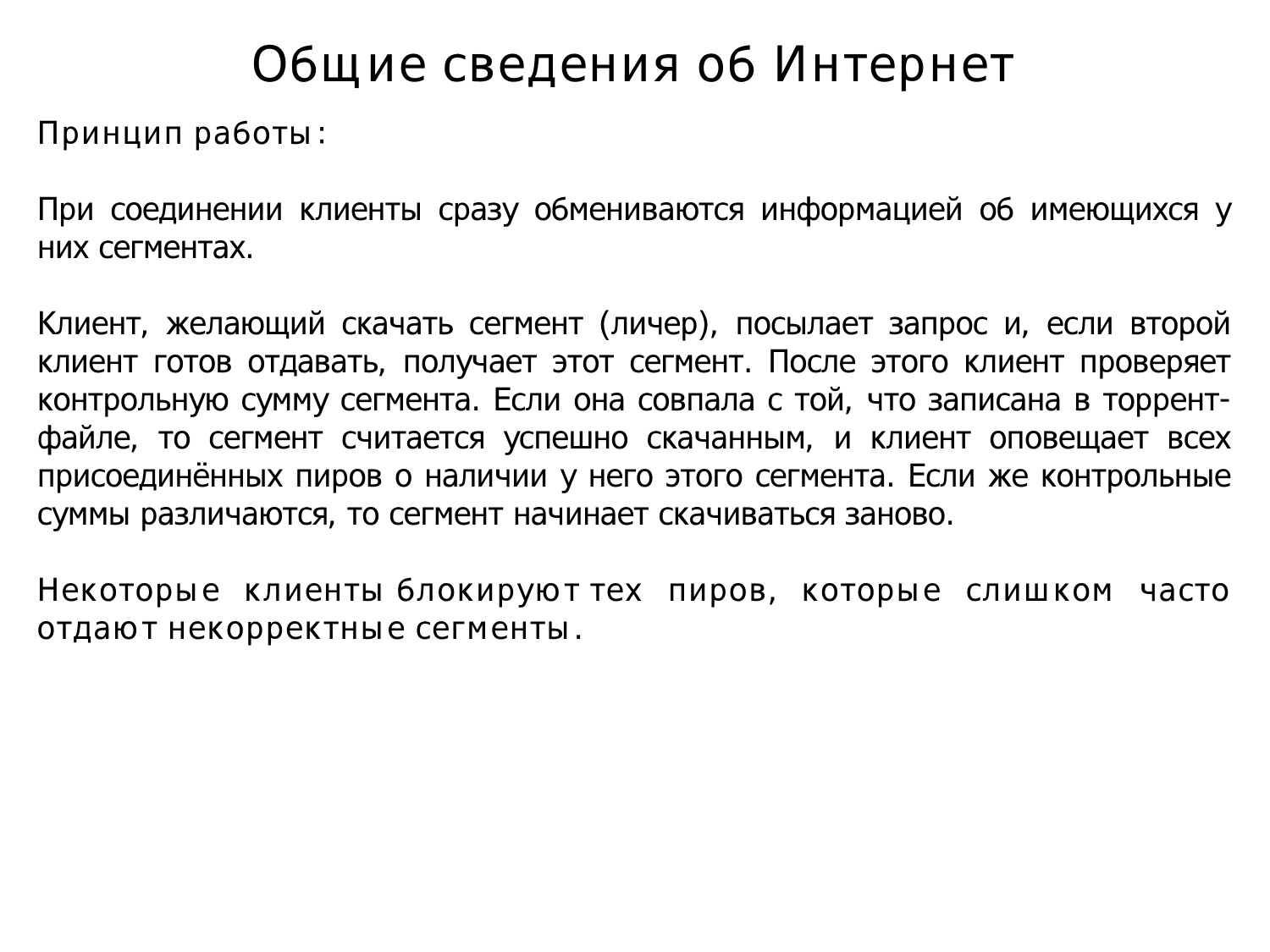

Общие сведения об Интернет
Принцип работы:

При соединении клиенты сразу обмениваются информацией об имеющихся у них сегментах.

Клиент, желающий скачать сегмент (личер), посылает запрос и, если второй клиент готов отдавать, получает этот сегмент. После этого клиент проверяет контрольную сумму сегмента. Если она совпала с той, что записана в торрент-файле, то сегмент считается успешно скачанным, и клиент оповещает всех присоединённых пиров о наличии у него этого сегмента. Если же контрольные суммы различаются, то сегмент начинает скачиваться заново.

Некоторые клиенты блокируют тех пиров, которые слишком часто отдают некорректные сегменты.